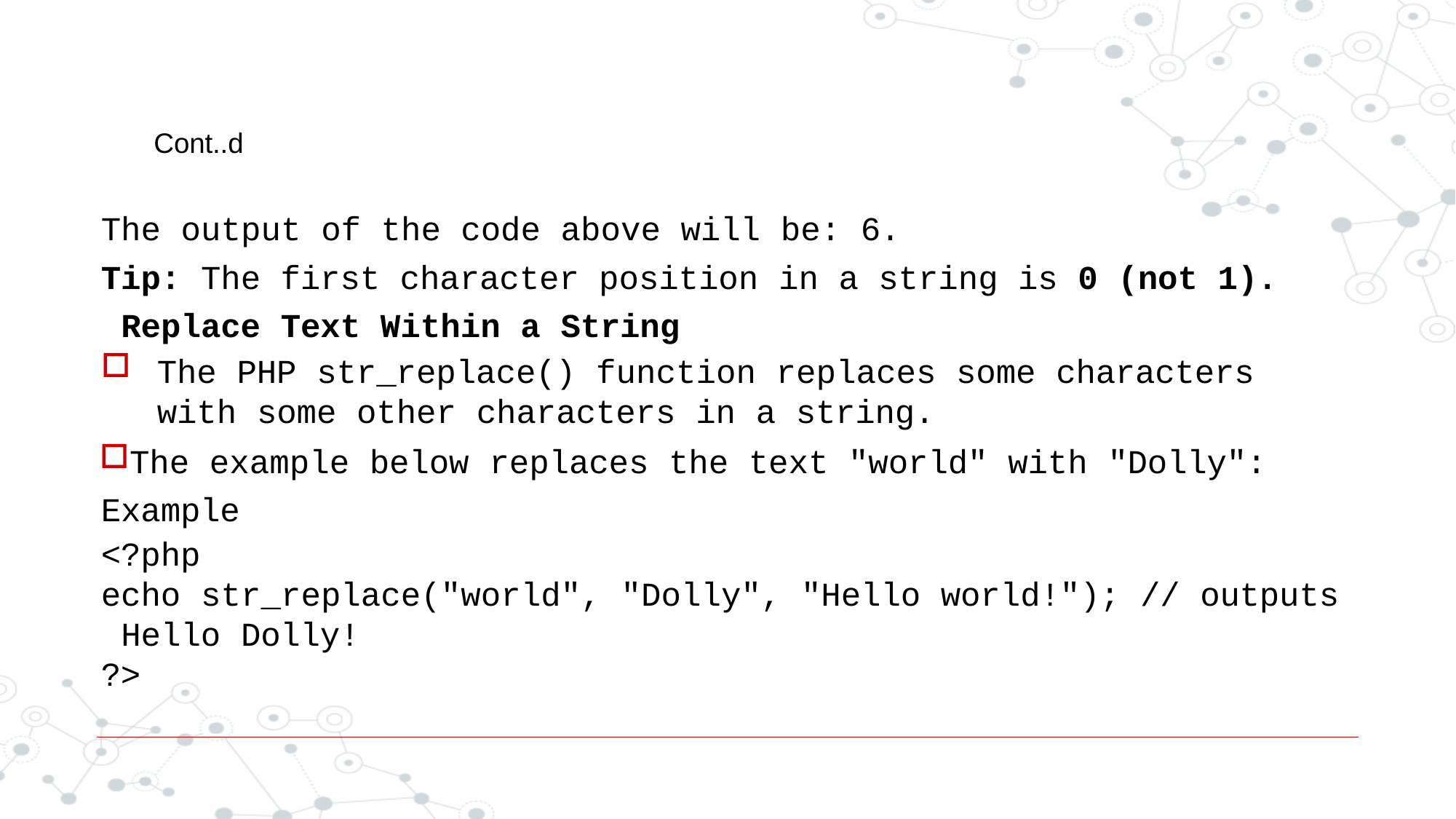

Cont..d
# The output of the code above will be: 6.
Tip: The first character position in a string is 0 (not 1).  Replace Text Within a String
The PHP str_replace() function replaces some characters
with some other characters in a string.
The example below replaces the text "world" with "Dolly":  Example
<?php
echo str_replace("world", "Dolly", "Hello world!"); // outputs  Hello Dolly!
?>